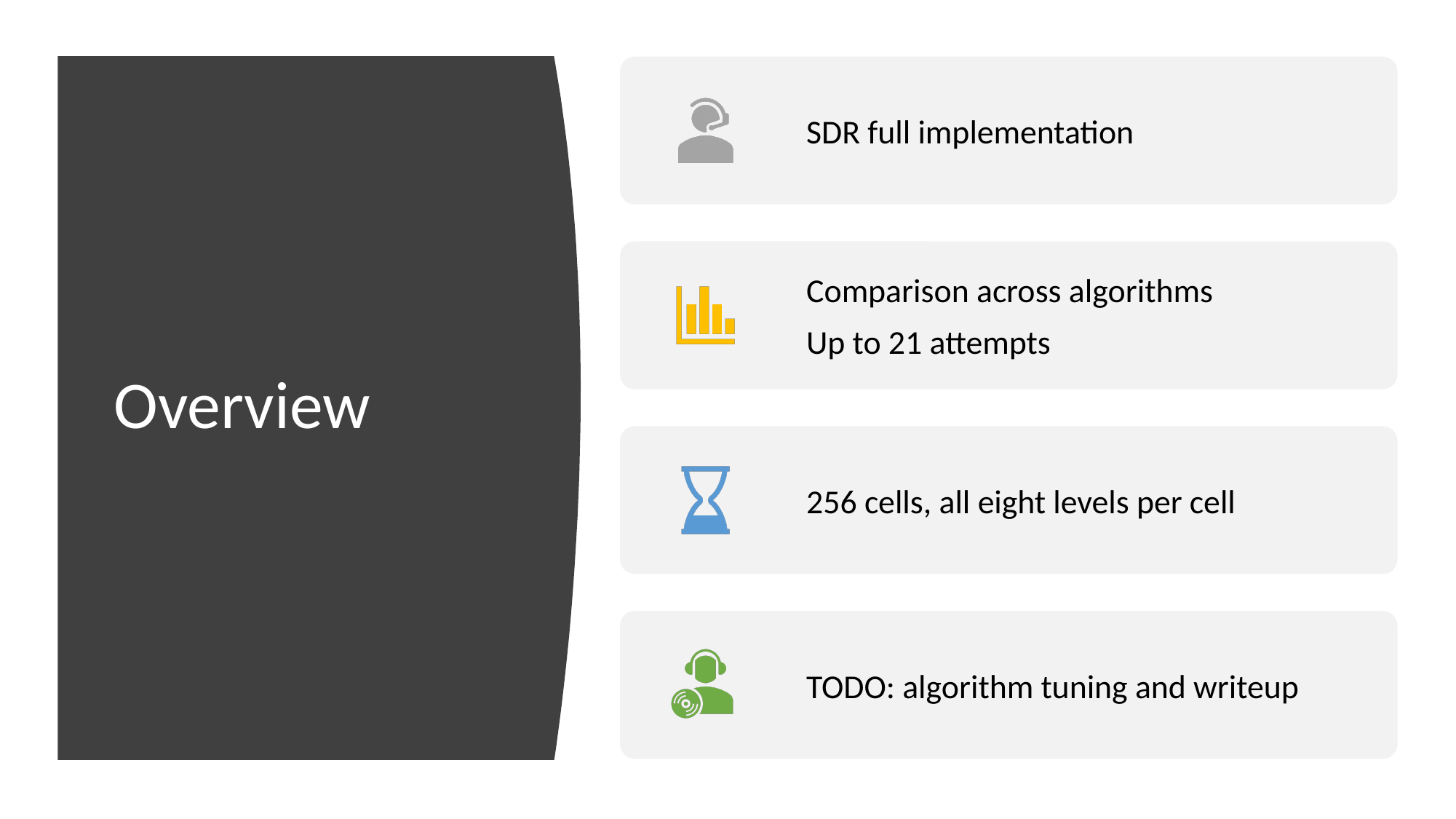

SDR full implementation
Comparison across algorithms
Up to 21 attempts
256 cells, all eight levels per cell
TODO: algorithm tuning and writeup

# Overview